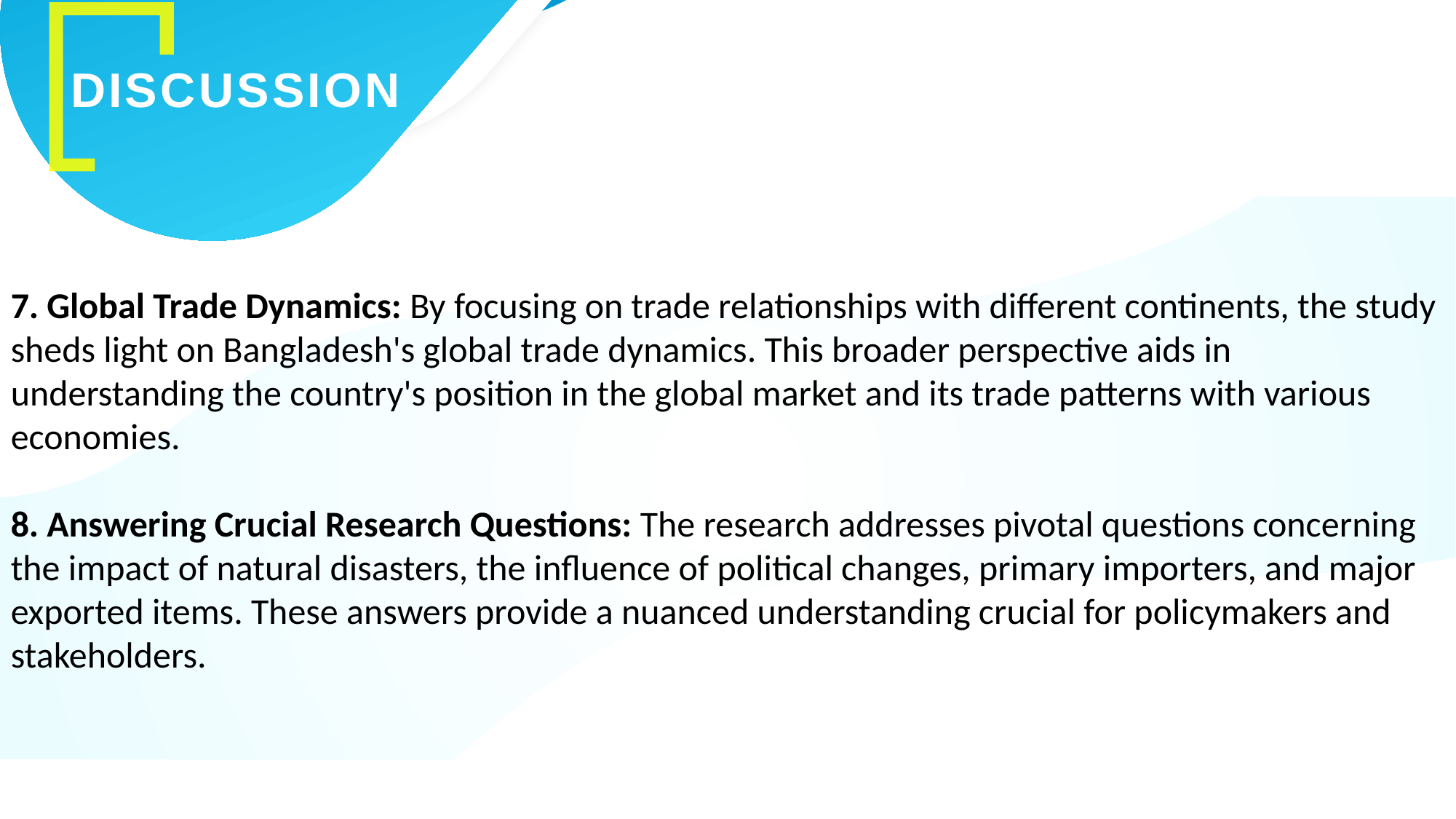

DISCUSSION
7. Global Trade Dynamics: By focusing on trade relationships with different continents, the study sheds light on Bangladesh's global trade dynamics. This broader perspective aids in understanding the country's position in the global market and its trade patterns with various economies.

8. Answering Crucial Research Questions: The research addresses pivotal questions concerning the impact of natural disasters, the influence of political changes, primary importers, and major exported items. These answers provide a nuanced understanding crucial for policymakers and stakeholders.